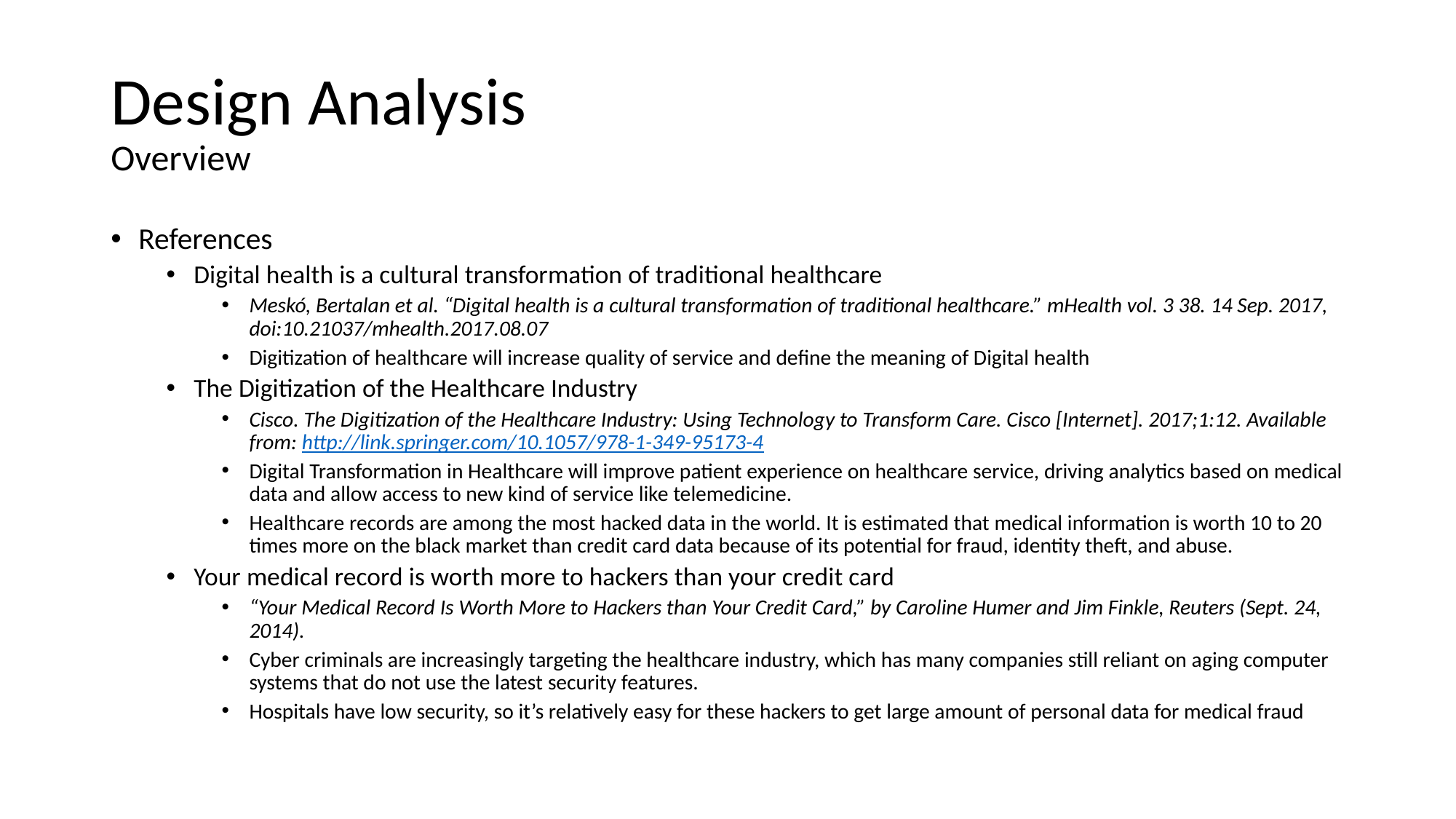

# Design Analysis Overview
References
Digital health is a cultural transformation of traditional healthcare
Meskó, Bertalan et al. “Digital health is a cultural transformation of traditional healthcare.” mHealth vol. 3 38. 14 Sep. 2017, doi:10.21037/mhealth.2017.08.07
Digitization of healthcare will increase quality of service and define the meaning of Digital health
The Digitization of the Healthcare Industry
Cisco. The Digitization of the Healthcare Industry: Using Technology to Transform Care. Cisco [Internet]. 2017;1:12. Available from: http://link.springer.com/10.1057/978-1-349-95173-4
Digital Transformation in Healthcare will improve patient experience on healthcare service, driving analytics based on medical data and allow access to new kind of service like telemedicine.
Healthcare records are among the most hacked data in the world. It is estimated that medical information is worth 10 to 20 times more on the black market than credit card data because of its potential for fraud, identity theft, and abuse.
Your medical record is worth more to hackers than your credit card
“Your Medical Record Is Worth More to Hackers than Your Credit Card,” by Caroline Humer and Jim Finkle, Reuters (Sept. 24, 2014).
Cyber criminals are increasingly targeting the healthcare industry, which has many companies still reliant on aging computer systems that do not use the latest security features.
Hospitals have low security, so it’s relatively easy for these hackers to get large amount of personal data for medical fraud